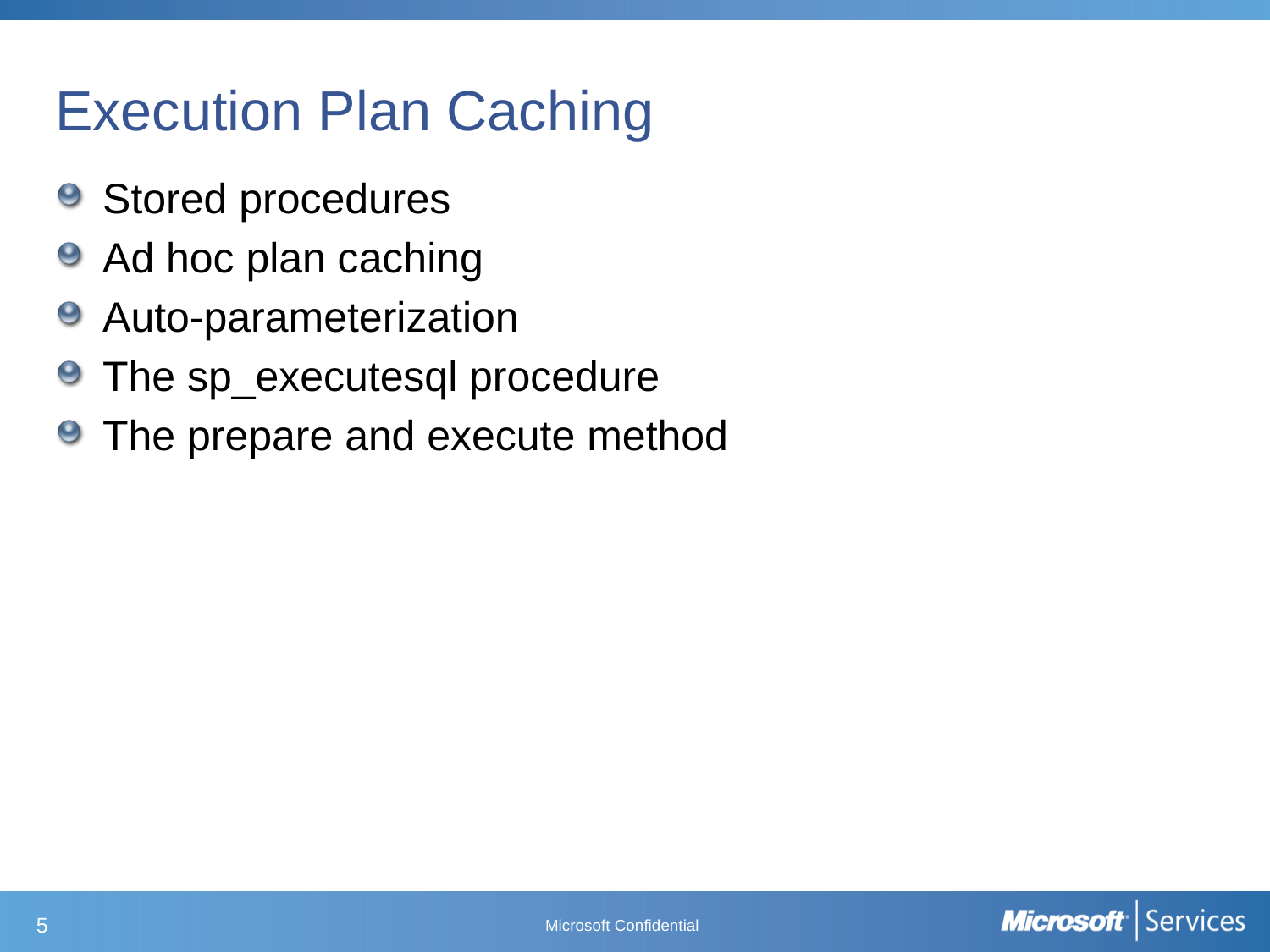

# Execution Plan Caching
Stored procedures
Ad hoc plan caching
Auto-parameterization
The sp_executesql procedure
The prepare and execute method
Microsoft Confidential
5